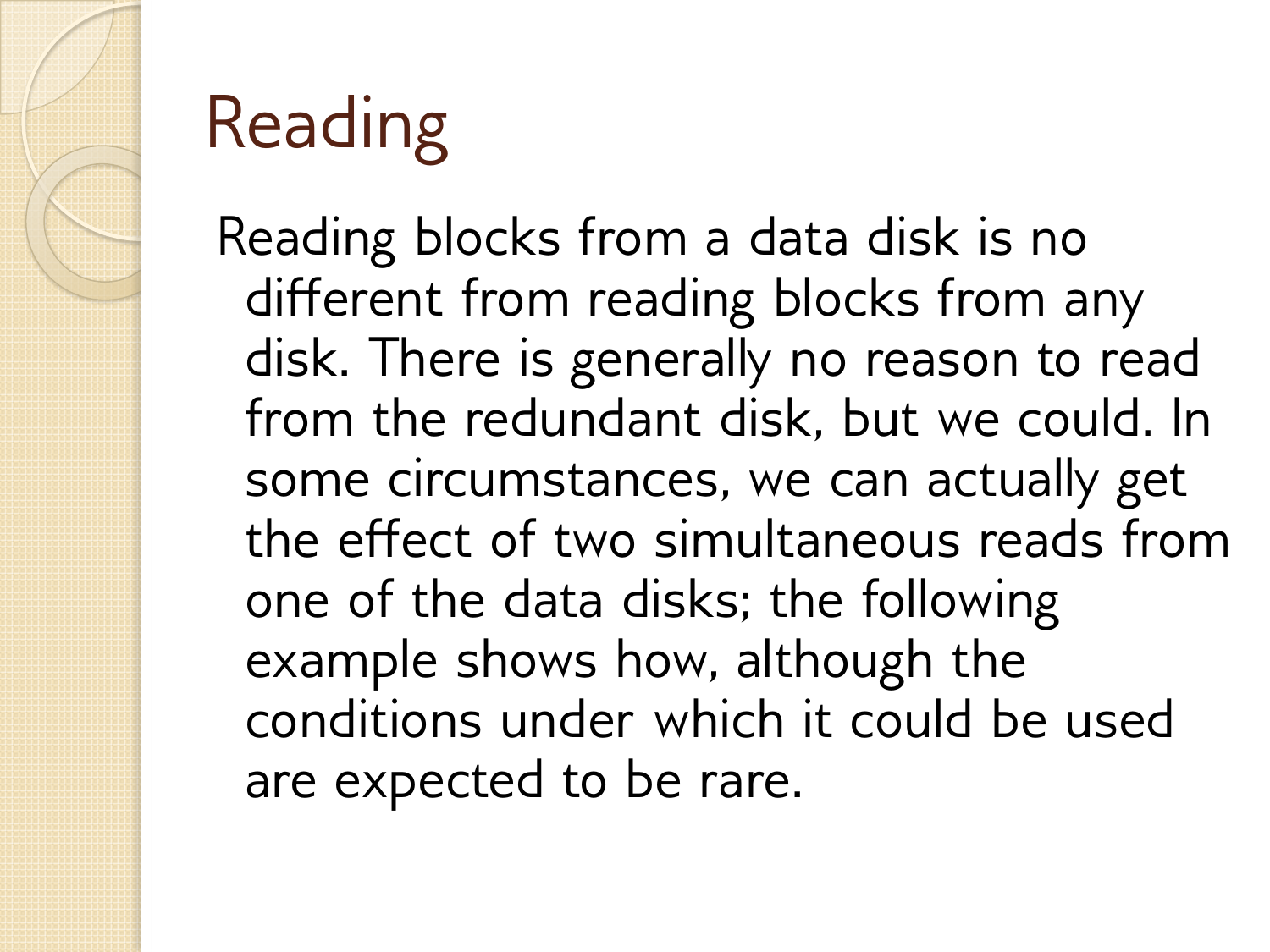

# Reading
Reading blocks from a data disk is no different from reading blocks from any disk. There is generally no reason to read from the redundant disk, but we could. In some circumstances, we can actually get the effect of two simultaneous reads from one of the data disks; the following example shows how, although the conditions under which it could be used are expected to be rare.